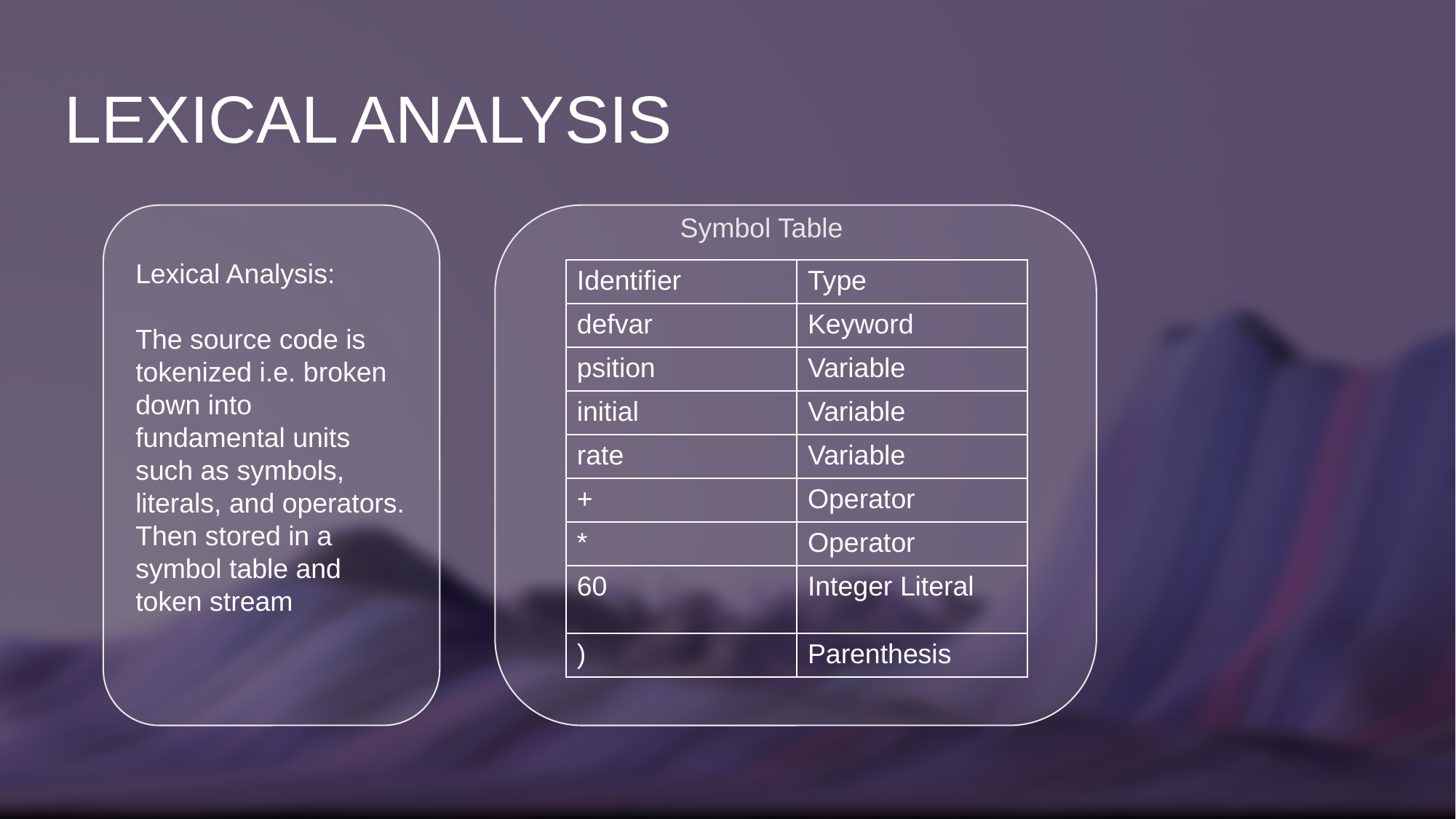

# LEXICAL ANALYSIS

Symbol Table
Lexical Analysis:

The source code is tokenized i.e. broken down into fundamental units such as symbols, literals, and operators. Then stored in a symbol table and token stream
| Identifier | Type |
| --- | --- |
| defvar | Keyword |
| psition | Variable |
| initial | Variable |
| rate | Variable |
| + | Operator |
| \* | Operator |
| 60 | Integer Literal |
| ) | Parenthesis |